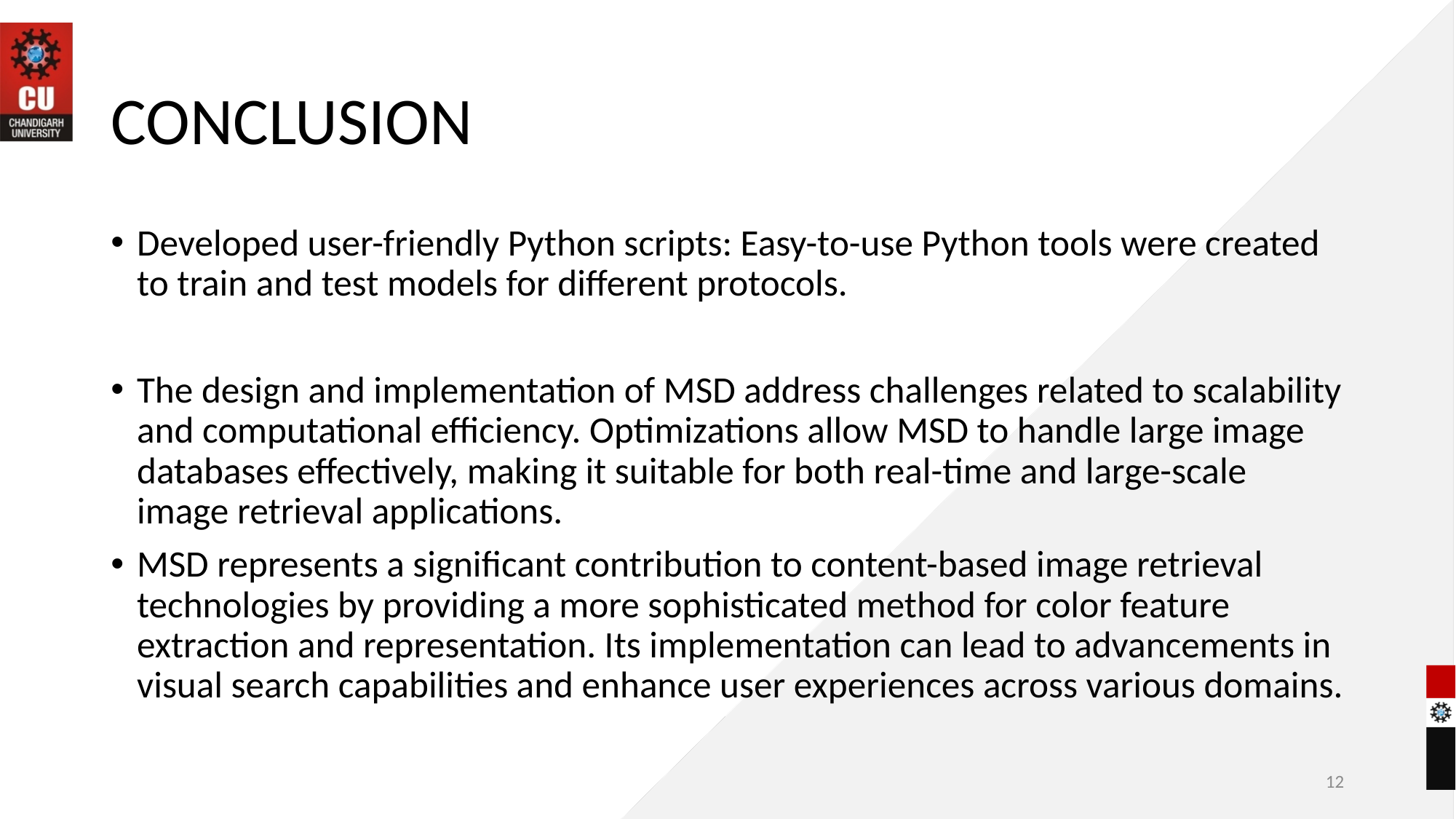

# CONCLUSION
Developed user-friendly Python scripts: Easy-to-use Python tools were created to train and test models for different protocols.

The design and implementation of MSD address challenges related to scalability and computational efficiency. Optimizations allow MSD to handle large image databases effectively, making it suitable for both real-time and large-scale image retrieval applications.
MSD represents a significant contribution to content-based image retrieval technologies by providing a more sophisticated method for color feature extraction and representation. Its implementation can lead to advancements in visual search capabilities and enhance user experiences across various domains.
12